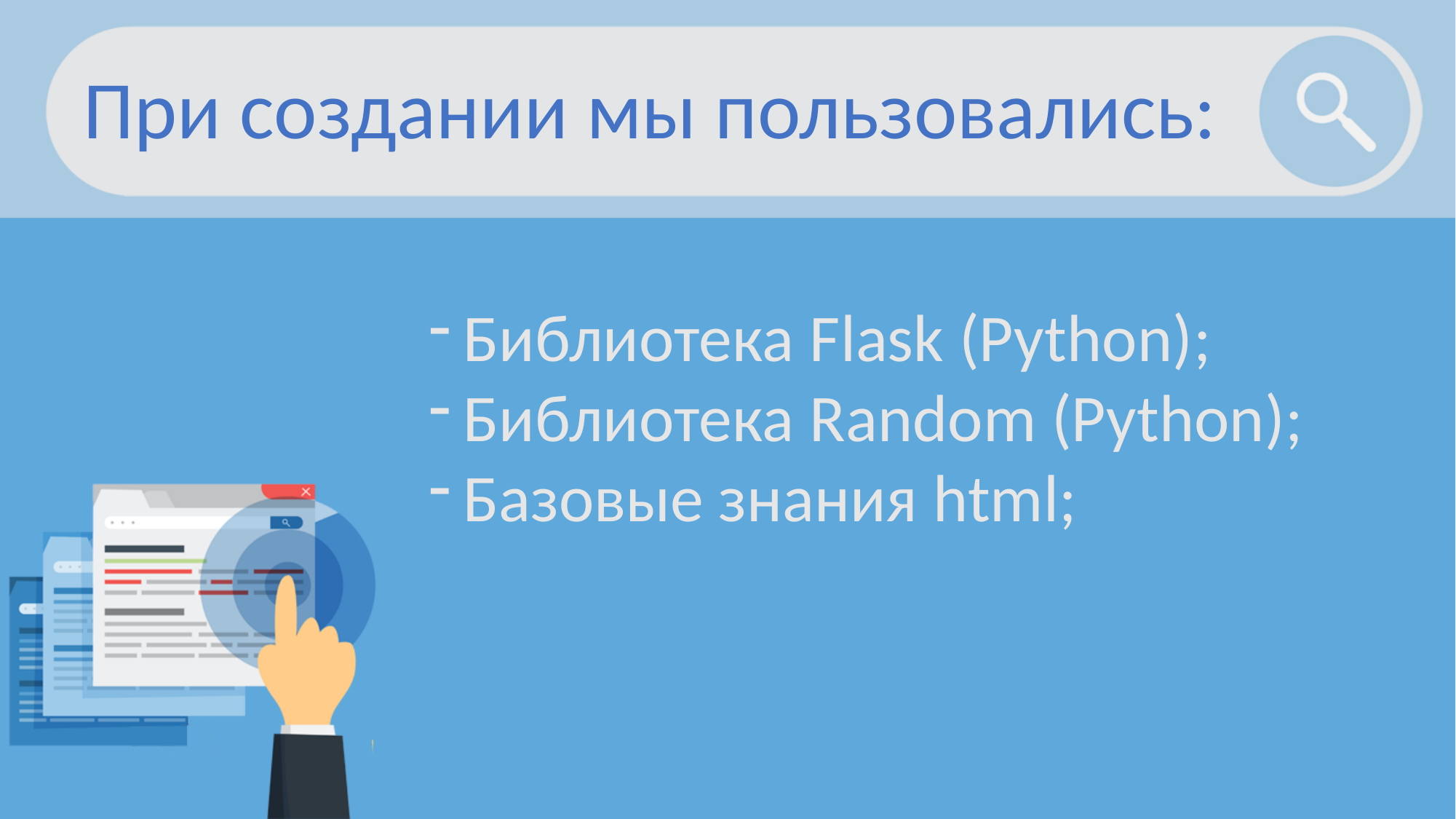

# При создании мы пользовались:
Библиотека Flask (Python);
Библиотека Random (Python);
Базовые знания html;